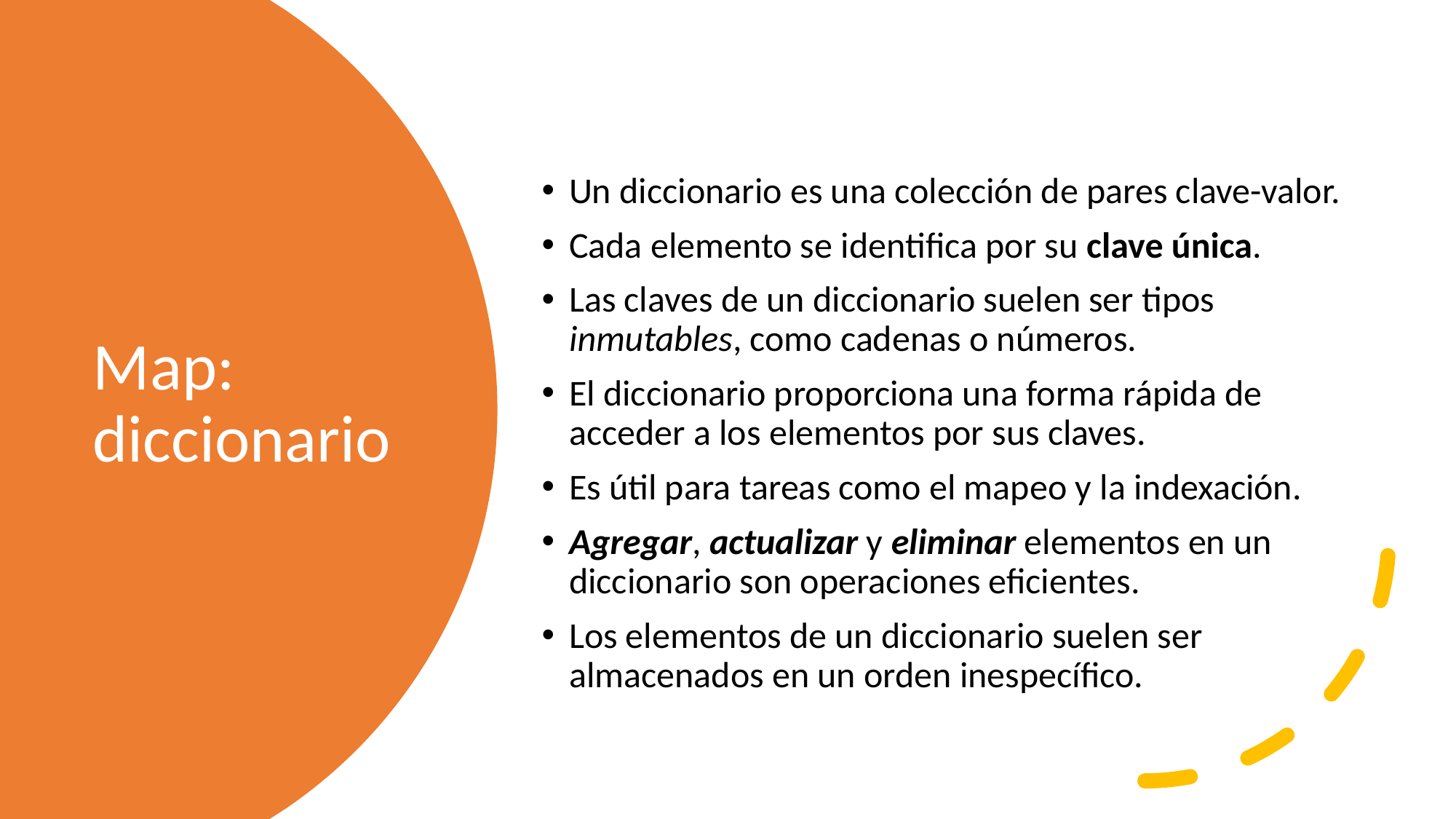

Un diccionario es una colección de pares clave-valor.
Cada elemento se identifica por su clave única.
Las claves de un diccionario suelen ser tipos inmutables, como cadenas o números.
El diccionario proporciona una forma rápida de acceder a los elementos por sus claves.
Es útil para tareas como el mapeo y la indexación.
Agregar, actualizar y eliminar elementos en un diccionario son operaciones eficientes.
Los elementos de un diccionario suelen ser almacenados en un orden inespecífico.

# Map: diccionario